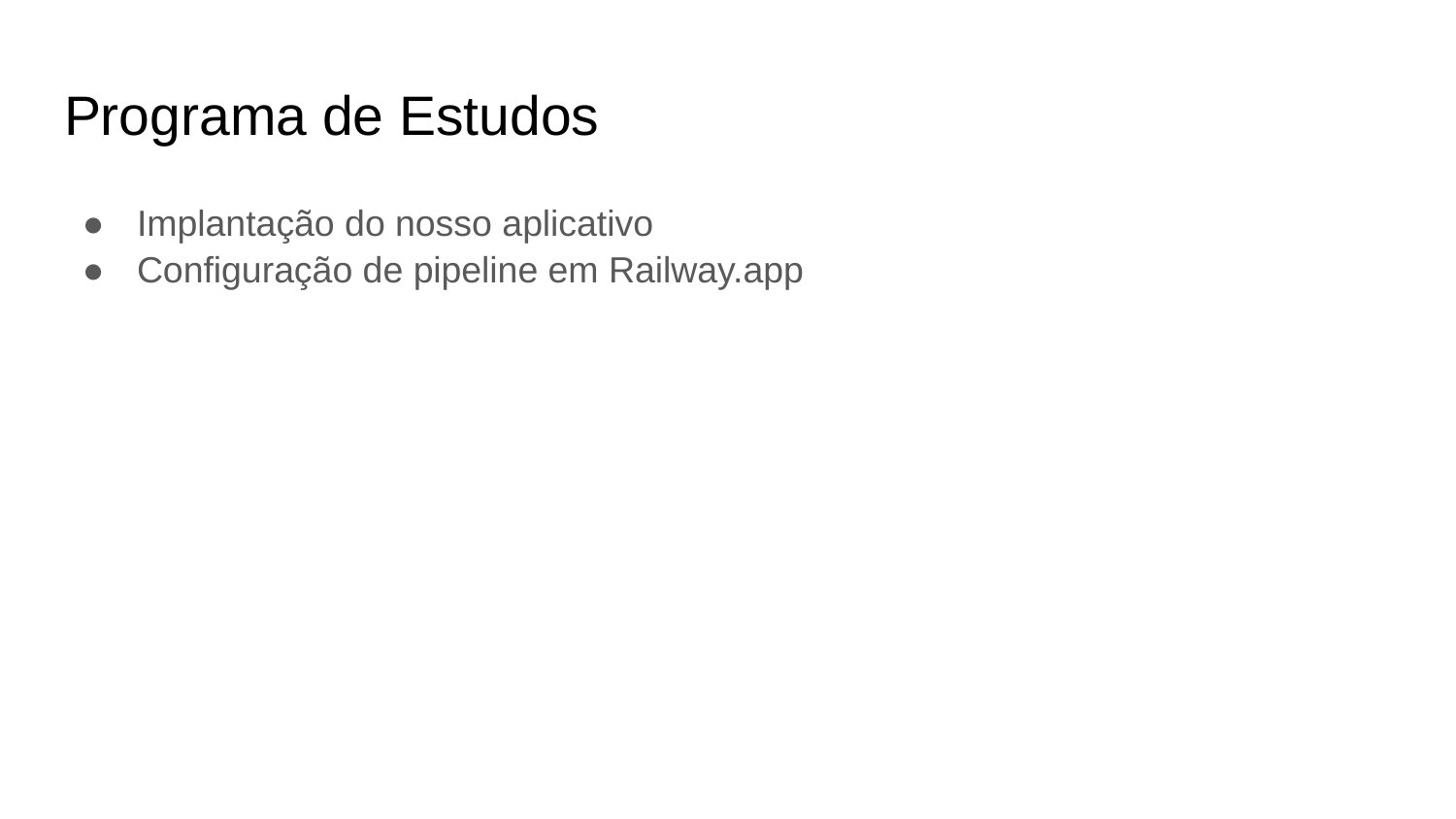

# Programa de Estudos
Implantação do nosso aplicativo
Configuração de pipeline em Railway.app